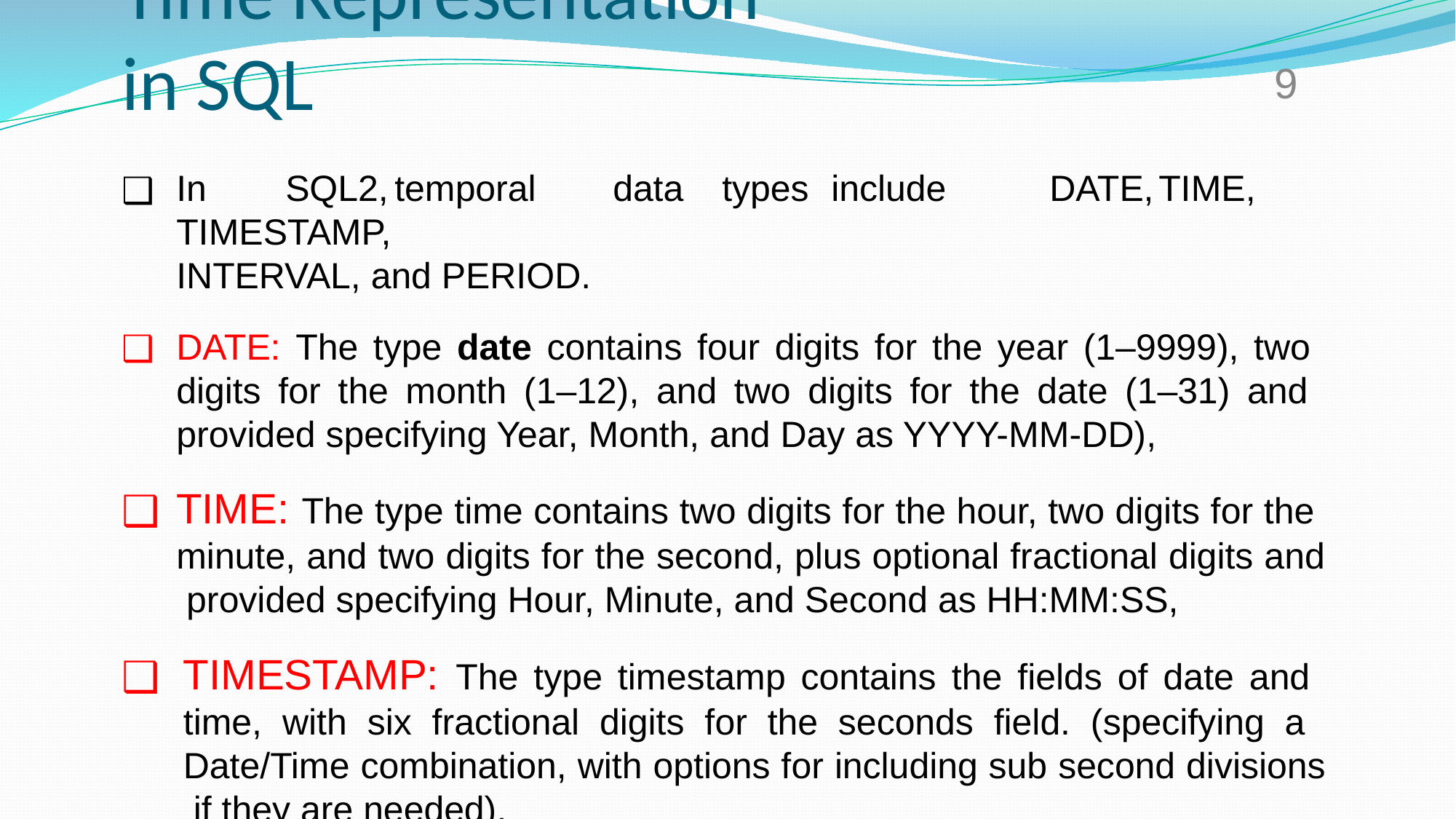

9
# Time Representation in SQL
In	SQL2,	temporal	data	types	include	DATE,	TIME,	TIMESTAMP,
INTERVAL, and PERIOD.
DATE: The type date contains four digits for the year (1–9999), two  digits for the month (1–12), and two digits for the date (1–31) and  provided specifying Year, Month, and Day as YYYY-MM-DD),
TIME: The type time contains two digits for the hour, two digits for the  minute, and two digits for the second, plus optional fractional digits and  provided specifying Hour, Minute, and Second as HH:MM:SS,
TIMESTAMP: The type timestamp contains the fields of date and  time, with six fractional digits for the seconds field. (specifying a  Date/Time combination, with options for including sub second divisions  if they are needed),